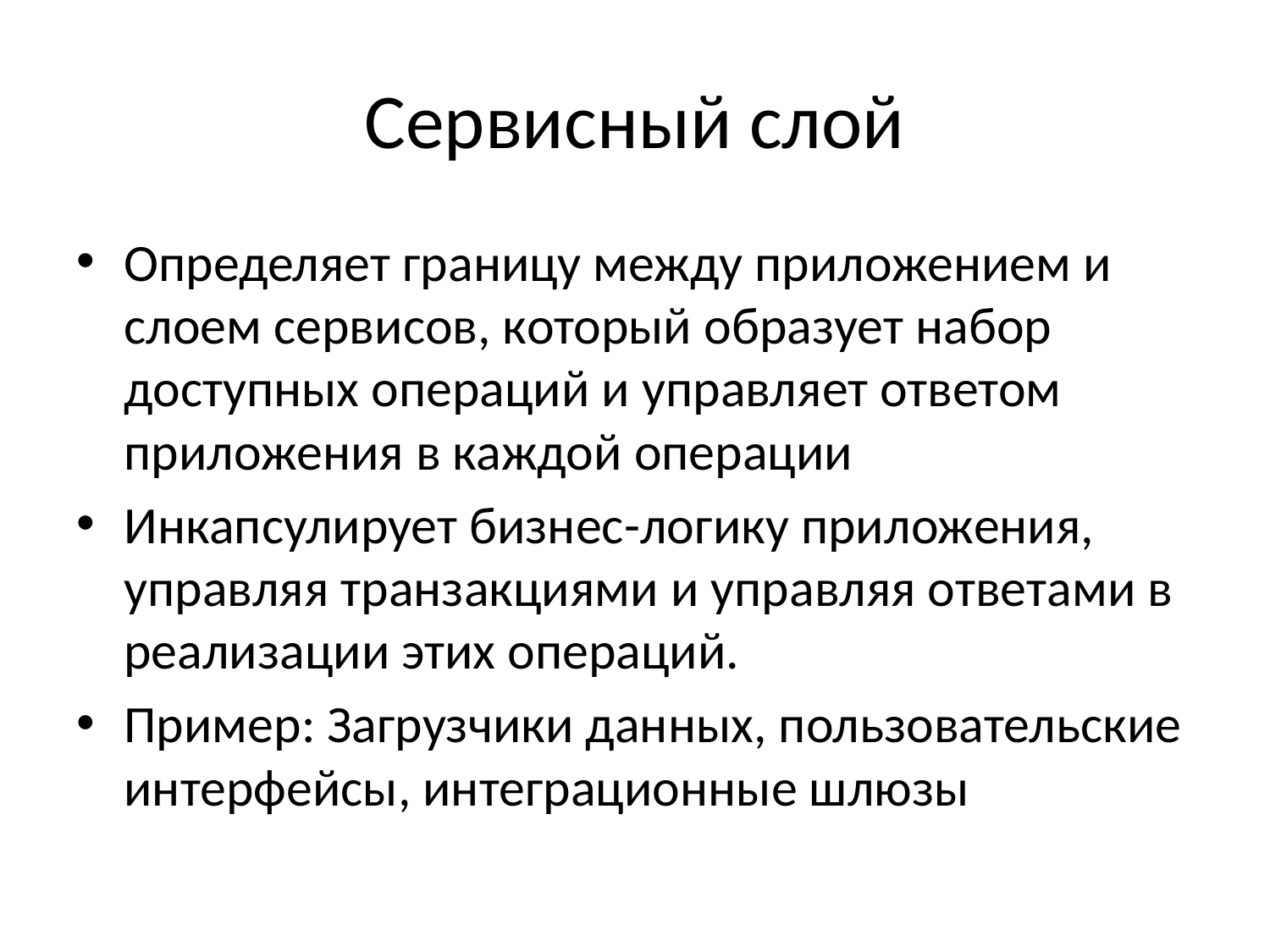

# Сервисный слой
Определяет границу между приложением и слоем сервисов, который образует набор доступных операций и управляет ответом приложения в каждой операции
Инкапсулирует бизнес-логику приложения, управляя транзакциями и управляя ответами в реализации этих операций.
Пример: Загрузчики данных, пользовательские интерфейсы, интеграционные шлюзы